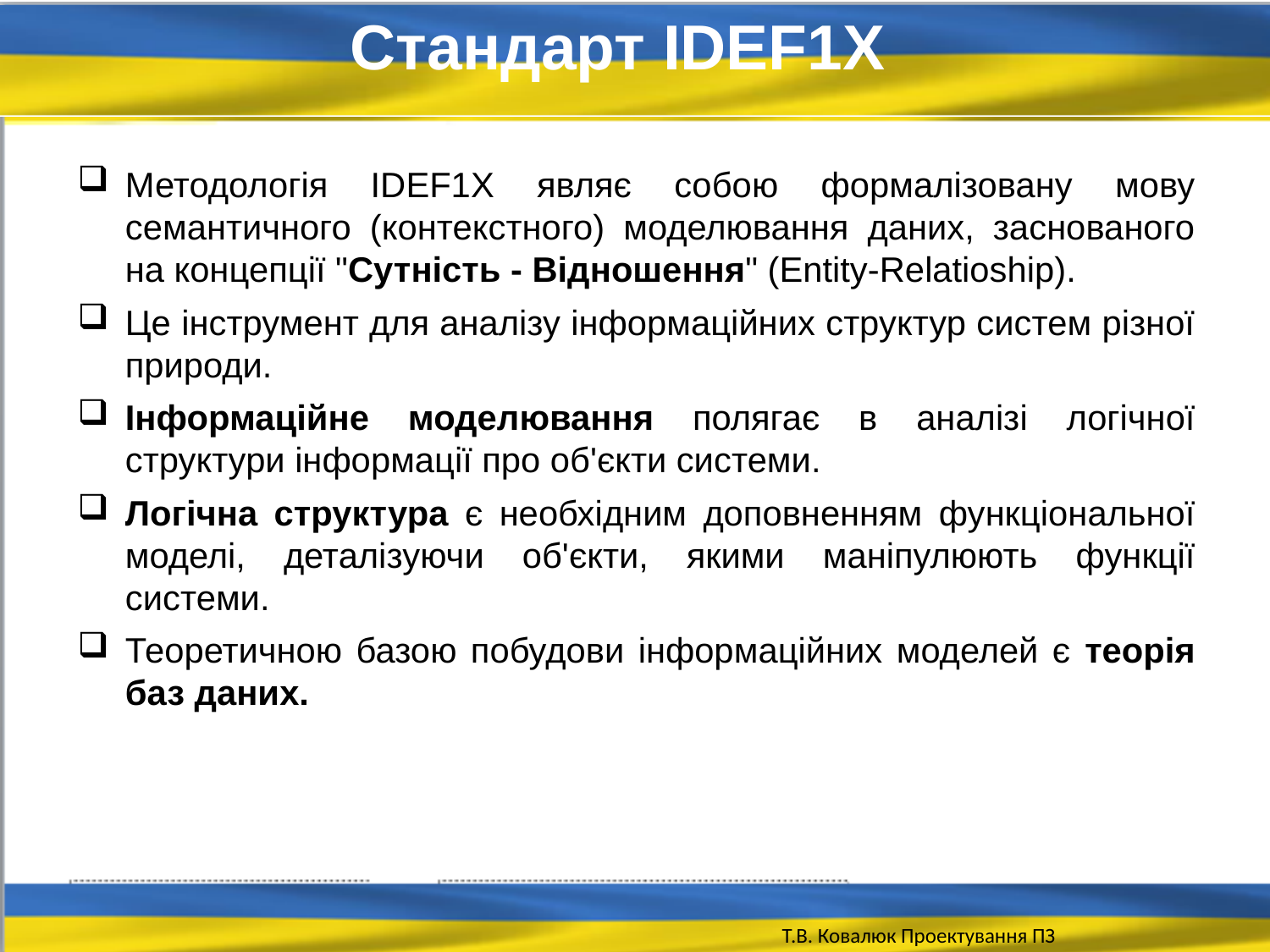

Стандарт IDEF1X
Методологія IDEF1X являє собою формалізовану мову семантичного (контекстного) моделювання даних, заснованого на концепції "Сутність - Відношення" (Entity-Relatioship).
Це інструмент для аналізу інформаційних структур систем різної природи.
Інформаційне моделювання полягає в аналізі логічної структури інформації про об'єкти системи.
Логічна структура є необхідним доповненням функціональної моделі, деталізуючи об'єкти, якими маніпулюють функції системи.
Теоретичною базою побудови інформаційних моделей є теорія баз даних.